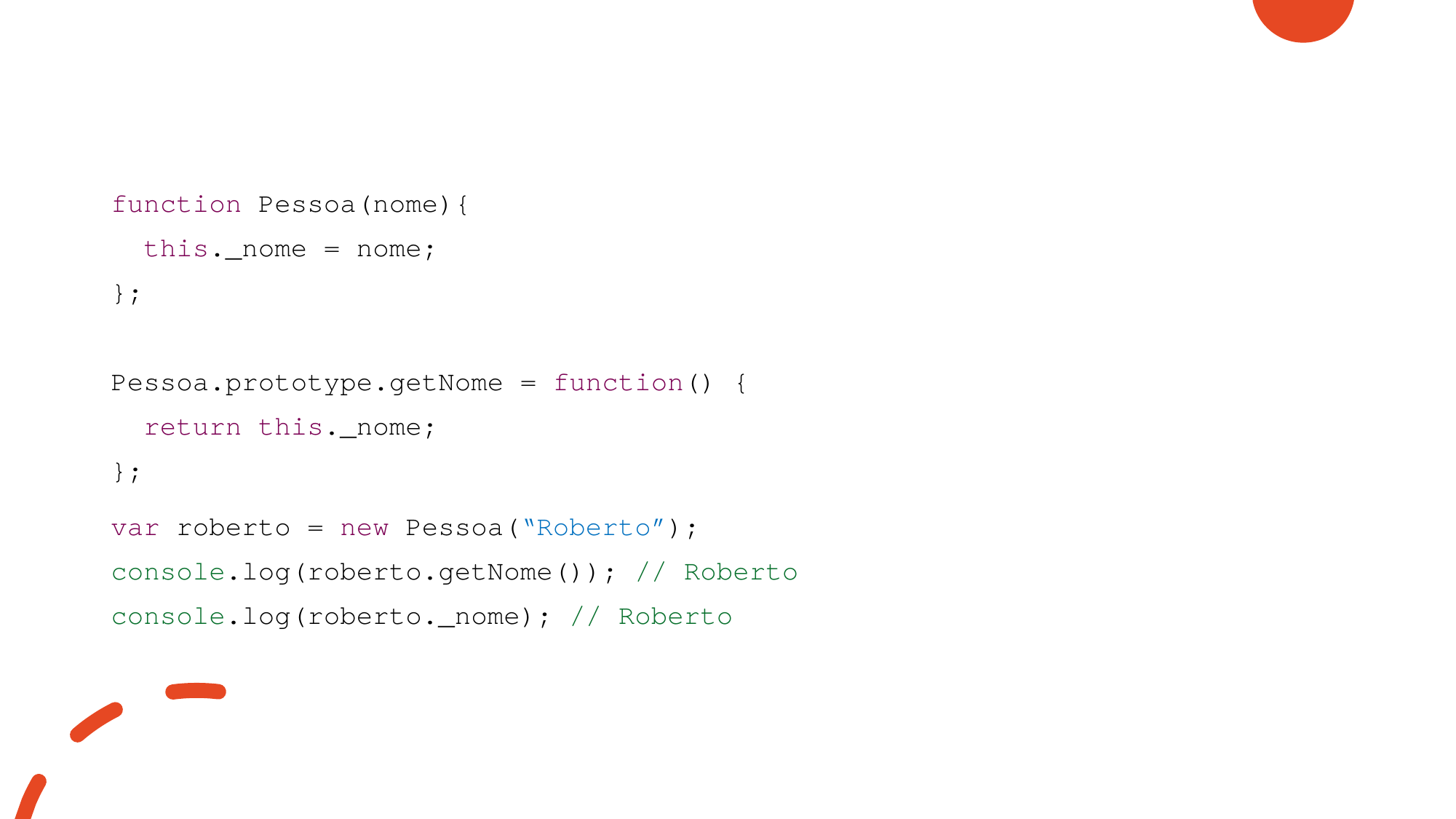

function Pessoa(nome){
  this._nome = nome;
};

Pessoa.prototype.getNome = function() {
  return this._nome;
};

var roberto = new Pessoa(“Roberto”);
console.log(roberto.getNome()); // Roberto
console.log(roberto._nome); // Roberto